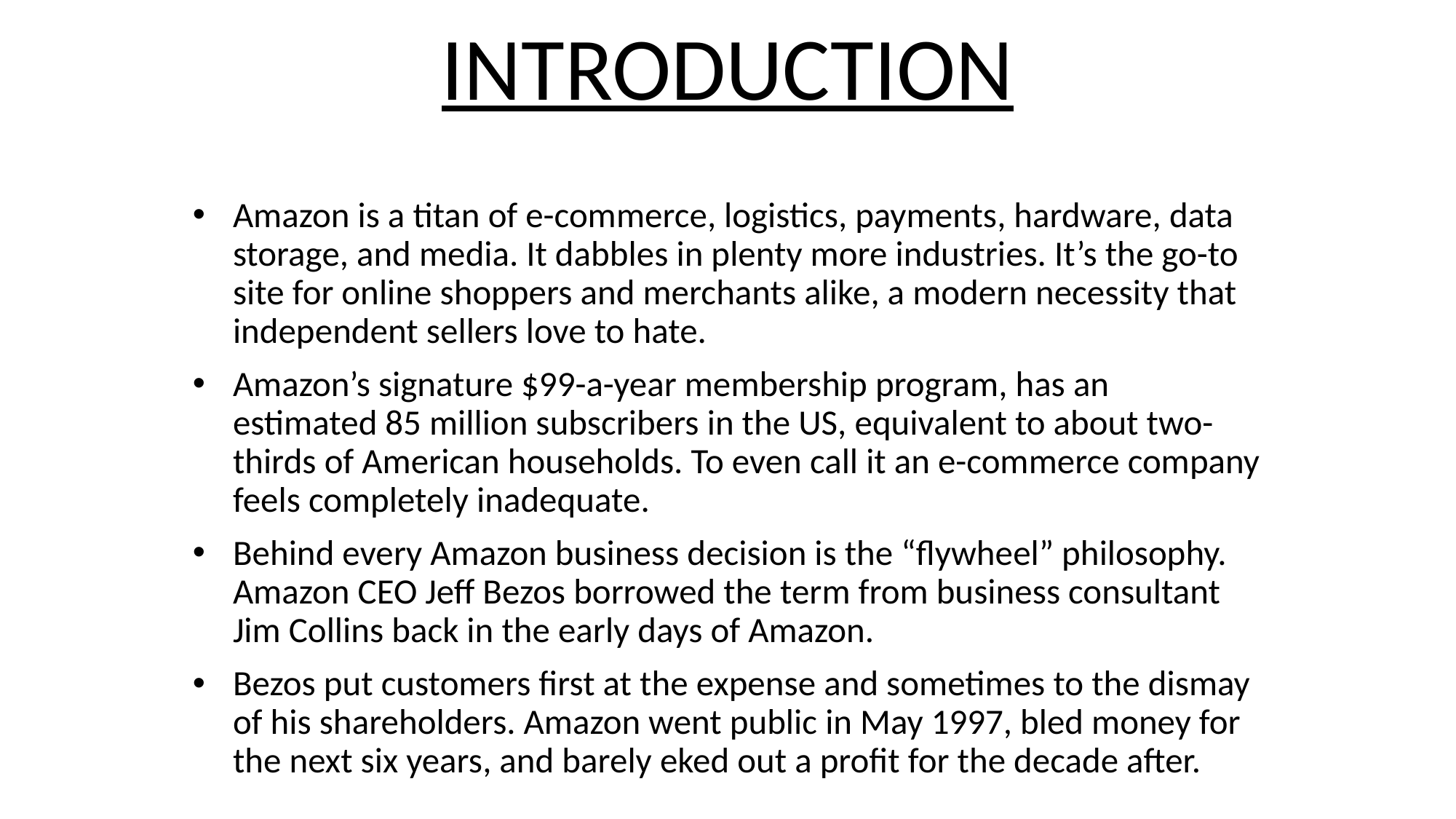

# INTRODUCTION

Amazon is a titan of e-commerce, logistics, payments, hardware, data storage, and media. It dabbles in plenty more industries. It’s the go-to site for online shoppers and merchants alike, a modern necessity that independent sellers love to hate.
Amazon’s signature $99-a-year membership program, has an estimated 85 million subscribers in the US, equivalent to about two-thirds of American households. To even call it an e-commerce company feels completely inadequate.
Behind every Amazon business decision is the “flywheel” philosophy. Amazon CEO Jeff Bezos borrowed the term from business consultant Jim Collins back in the early days of Amazon.
Bezos put customers first at the expense and sometimes to the dismay of his shareholders. Amazon went public in May 1997, bled money for the next six years, and barely eked out a profit for the decade after.